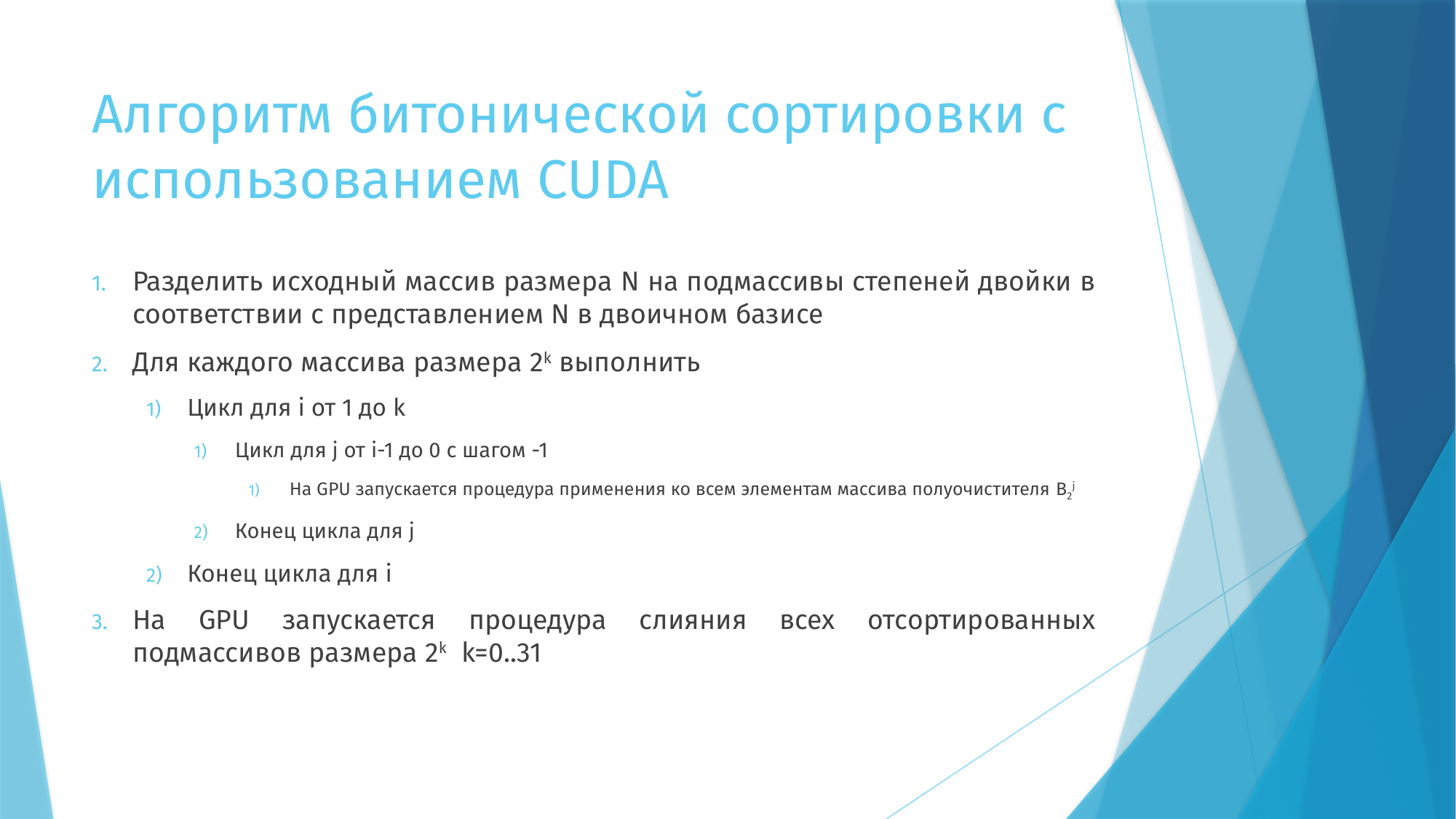

# Алгоритм битонической сортировки с использованием CUDA
Разделить исходный массив размера N на подмассивы степеней двойки в соответствии с представлением N в двоичном базисе
Для каждого массива размера 2k выполнить
Цикл для i от 1 до k
Цикл для j от i-1 до 0 с шагом -1
На GPU запускается процедура применения ко всем элементам массива полуочистителя B2j
Конец цикла для j
Конец цикла для i
На GPU запускается процедура слияния всех отсортированных подмассивов размера 2k  k=0..31